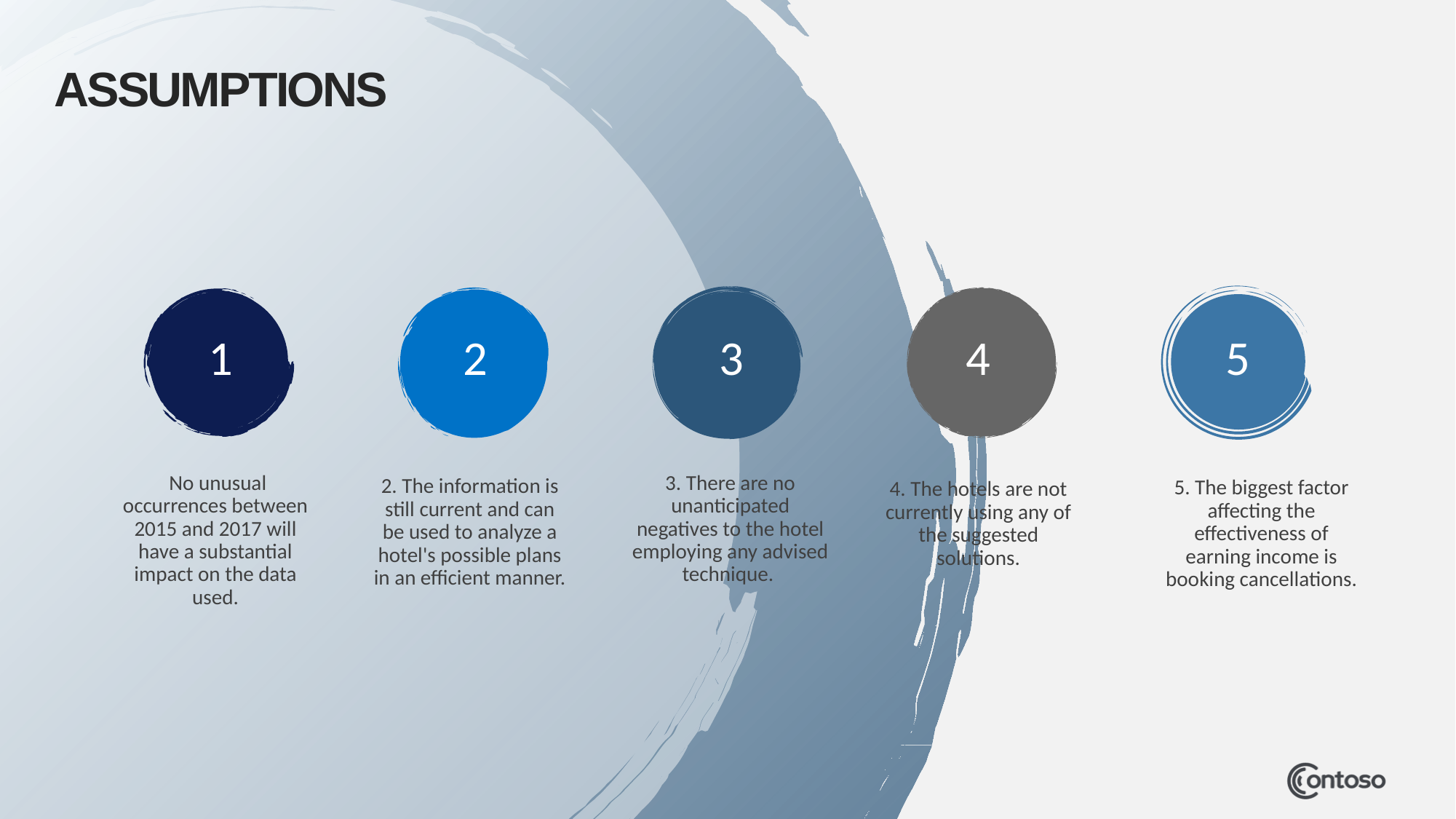

# ASSUMPTIONS

1
2
3
4
5
 No unusual occurrences between 2015 and 2017 will have a substantial impact on the data used.
3. There are no unanticipated negatives to the hotel employing any advised technique.
2. The information is still current and can be used to analyze a hotel's possible plans in an efficient manner.
5. The biggest factor affecting the effectiveness of earning income is booking cancellations.
4. The hotels are not currently using any of the suggested solutions.
3